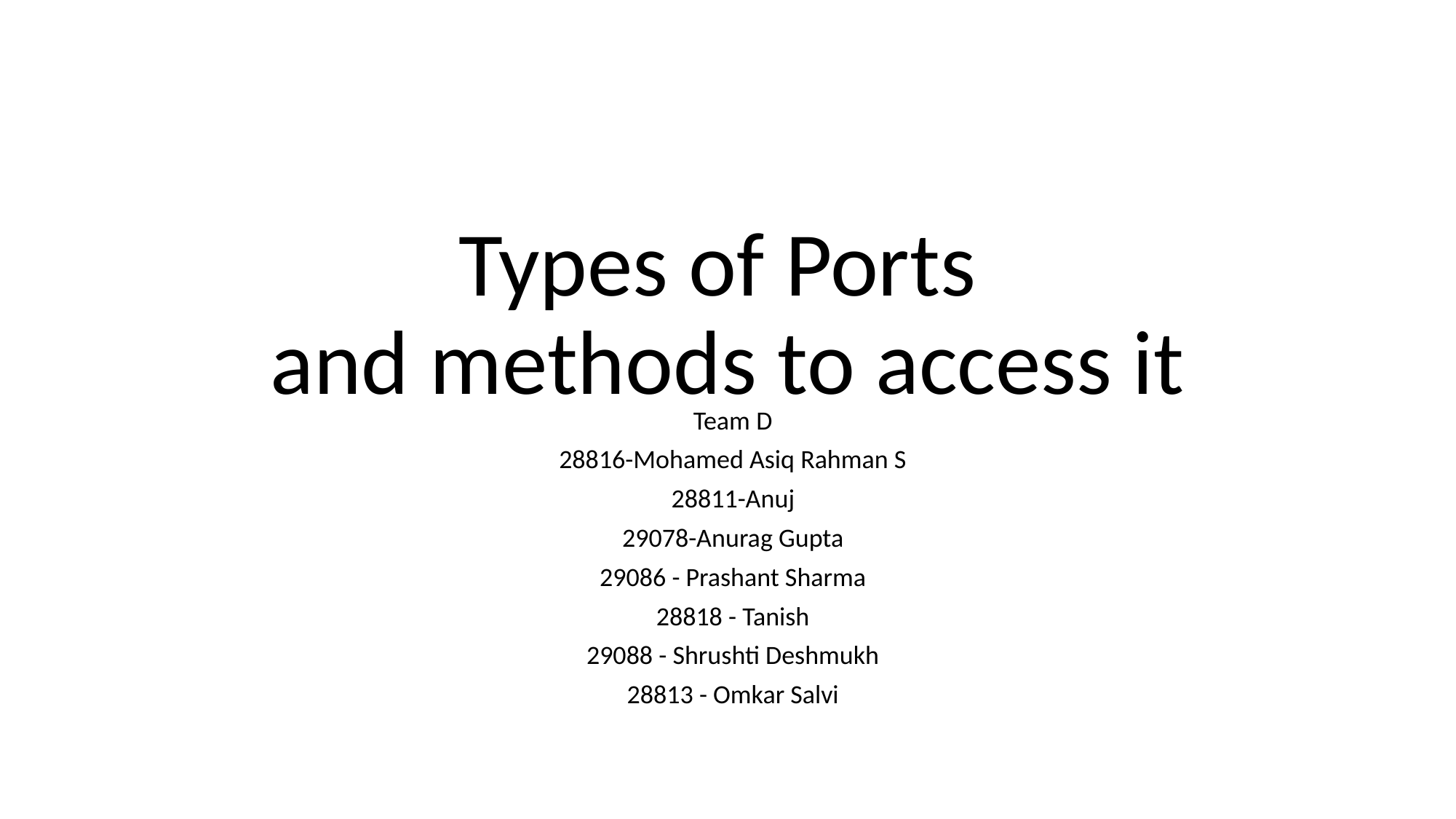

# Types of Ports and methods to access it
Team D
28816-Mohamed Asiq Rahman S
28811-Anuj
29078-Anurag Gupta
29086 - Prashant Sharma
28818 - Tanish
29088 - Shrushti Deshmukh
28813 - Omkar Salvi